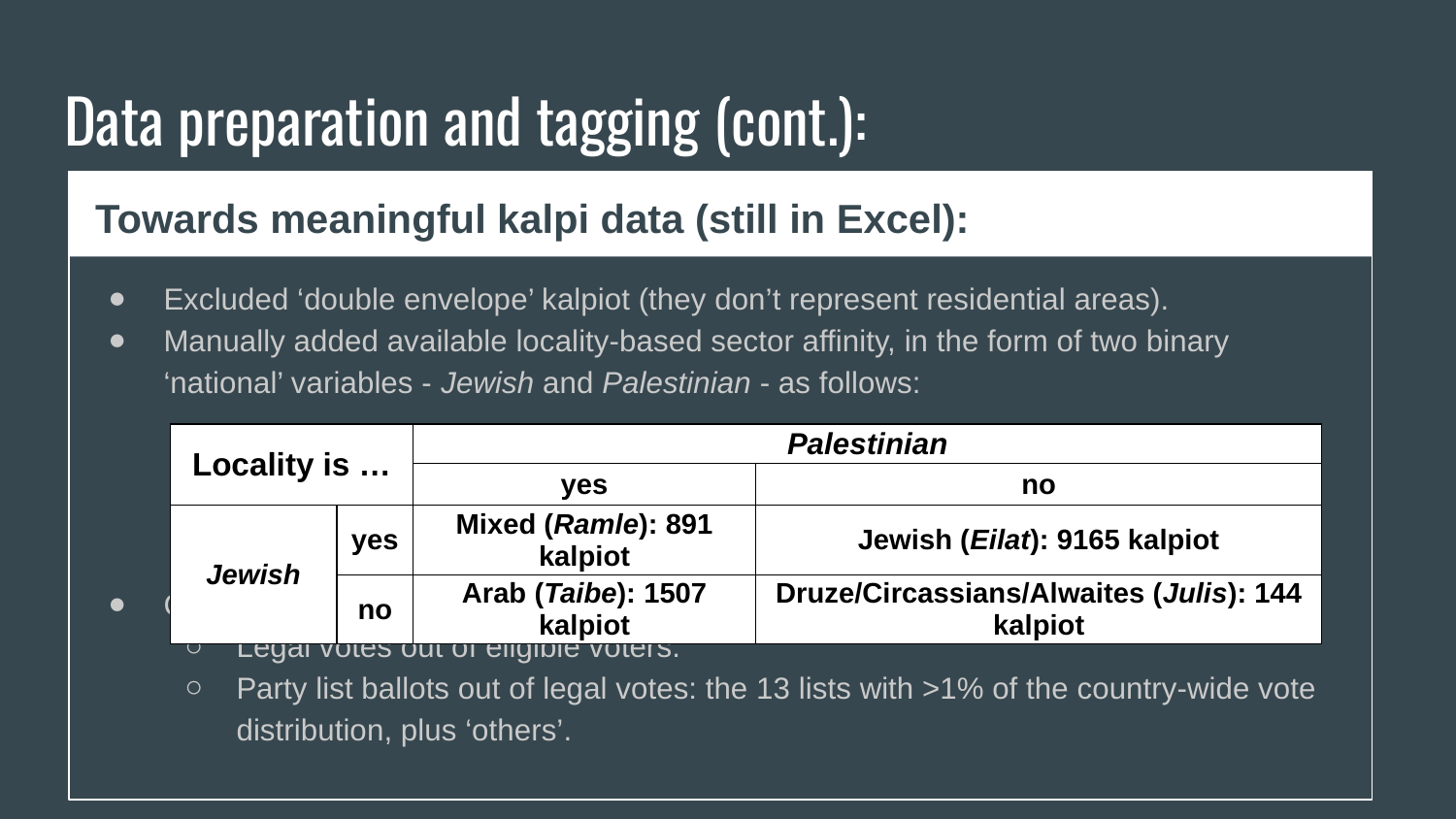

# Data preparation and tagging (cont.):
Towards meaningful kalpi data (still in Excel):

Excluded ‘double envelope’ kalpiot (they don’t represent residential areas).
Manually added available locality-based sector affinity, in the form of two binary ‘national’ variables - Jewish and Palestinian - as follows:

Converted absolute numbers to proportions (0<p<1):
Legal votes out of eligible voters.
Party list ballots out of legal votes: the 13 lists with >1% of the country-wide vote distribution, plus ‘others’.

| Locality is … |  | Palestinian |  |
| --- | --- | --- | --- |
|  |  | yes | no |
| Jewish | yes | Mixed (Ramle): 891 kalpiot | Jewish (Eilat): 9165 kalpiot |
|  | no | Arab (Taibe): 1507 kalpiot | Druze/Circassians/Alwaites (Julis): 144 kalpiot |